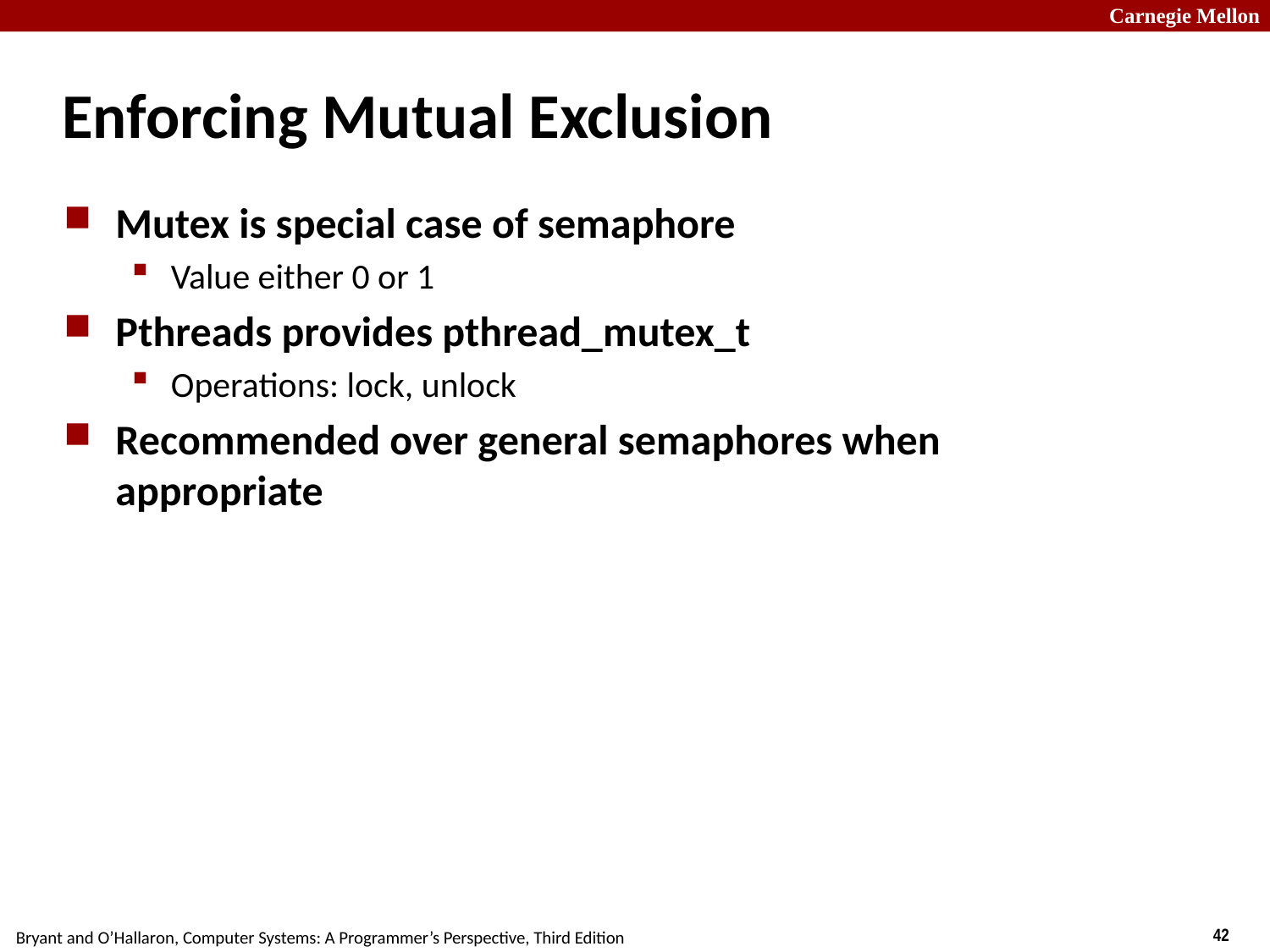

# Enforcing Mutual Exclusion
Mutex is special case of semaphore
Value either 0 or 1
Pthreads provides pthread_mutex_t
Operations: lock, unlock
Recommended over general semaphores when appropriate